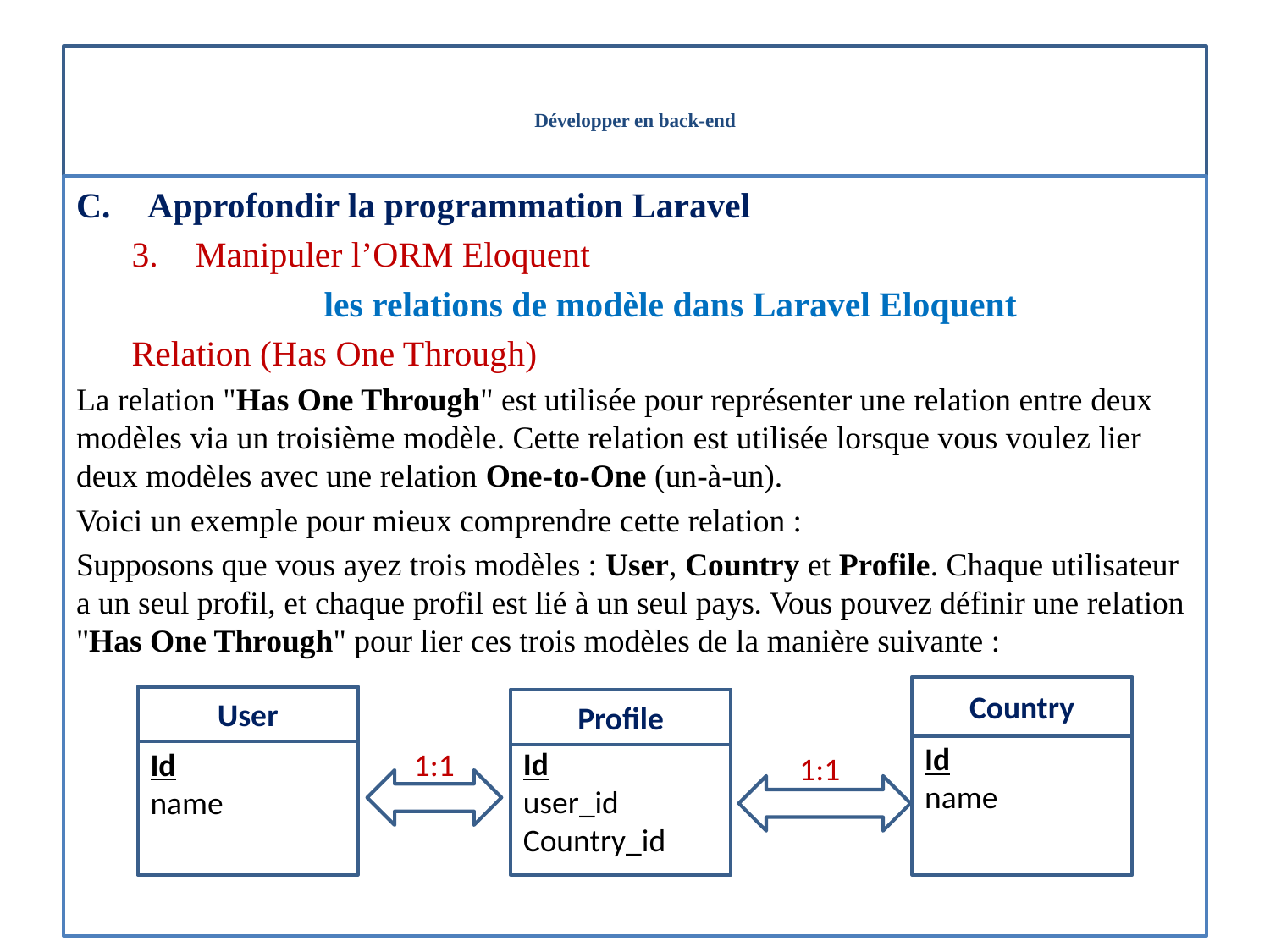

# Développer en back-end
Approfondir la programmation Laravel
Manipuler l’ORM Eloquent
les relations de modèle dans Laravel Eloquent
Relation (Has One Through)
La relation "Has One Through" est utilisée pour représenter une relation entre deux modèles via un troisième modèle. Cette relation est utilisée lorsque vous voulez lier deux modèles avec une relation One-to-One (un-à-un).
Voici un exemple pour mieux comprendre cette relation :
Supposons que vous ayez trois modèles : User, Country et Profile. Chaque utilisateur a un seul profil, et chaque profil est lié à un seul pays. Vous pouvez définir une relation "Has One Through" pour lier ces trois modèles de la manière suivante :

Country

Id
name

Profile

Id
user_id
Country_id
User

Id
name

1:1

1:1